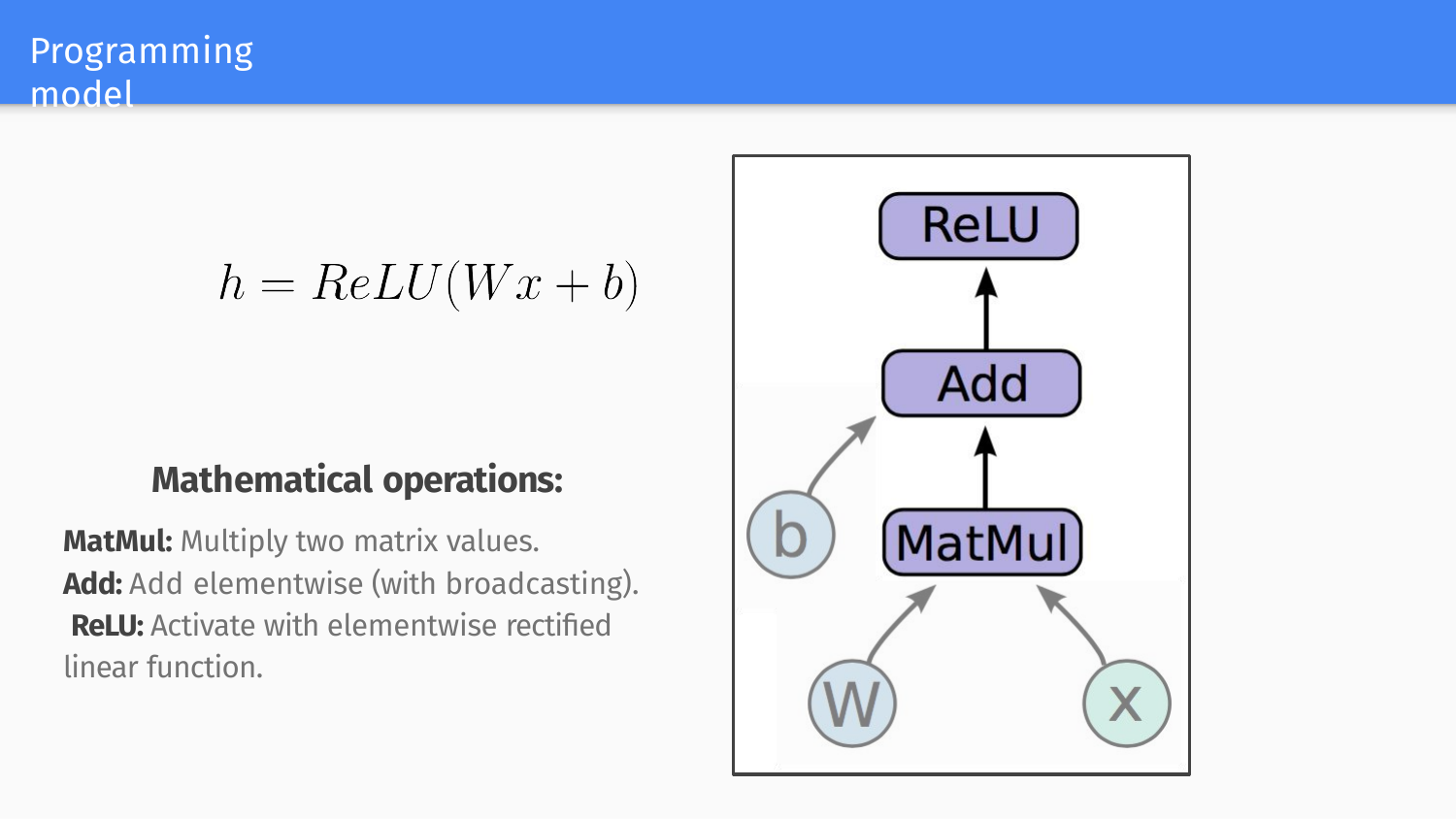

# Programming model

Mathematical operations:
MatMul: Multiply two matrix values.
Add: Add elementwise (with broadcasting).  ReLU: Activate with elementwise rectified  linear function.